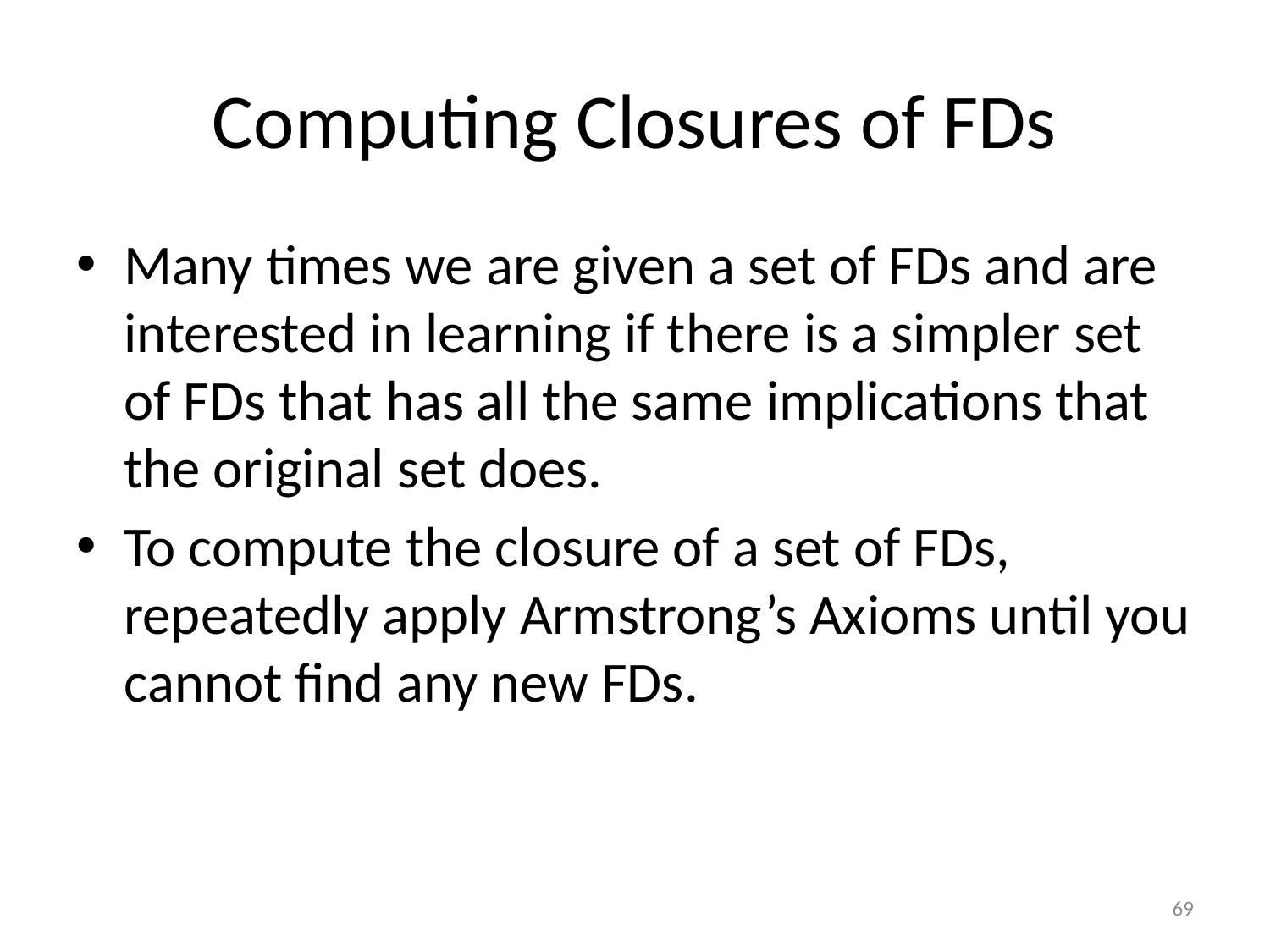

# Computing Closures of FDs
Many times we are given a set of FDs and are interested in learning if there is a simpler set of FDs that has all the same implications that the original set does.
To compute the closure of a set of FDs, repeatedly apply Armstrong’s Axioms until you cannot find any new FDs.
69